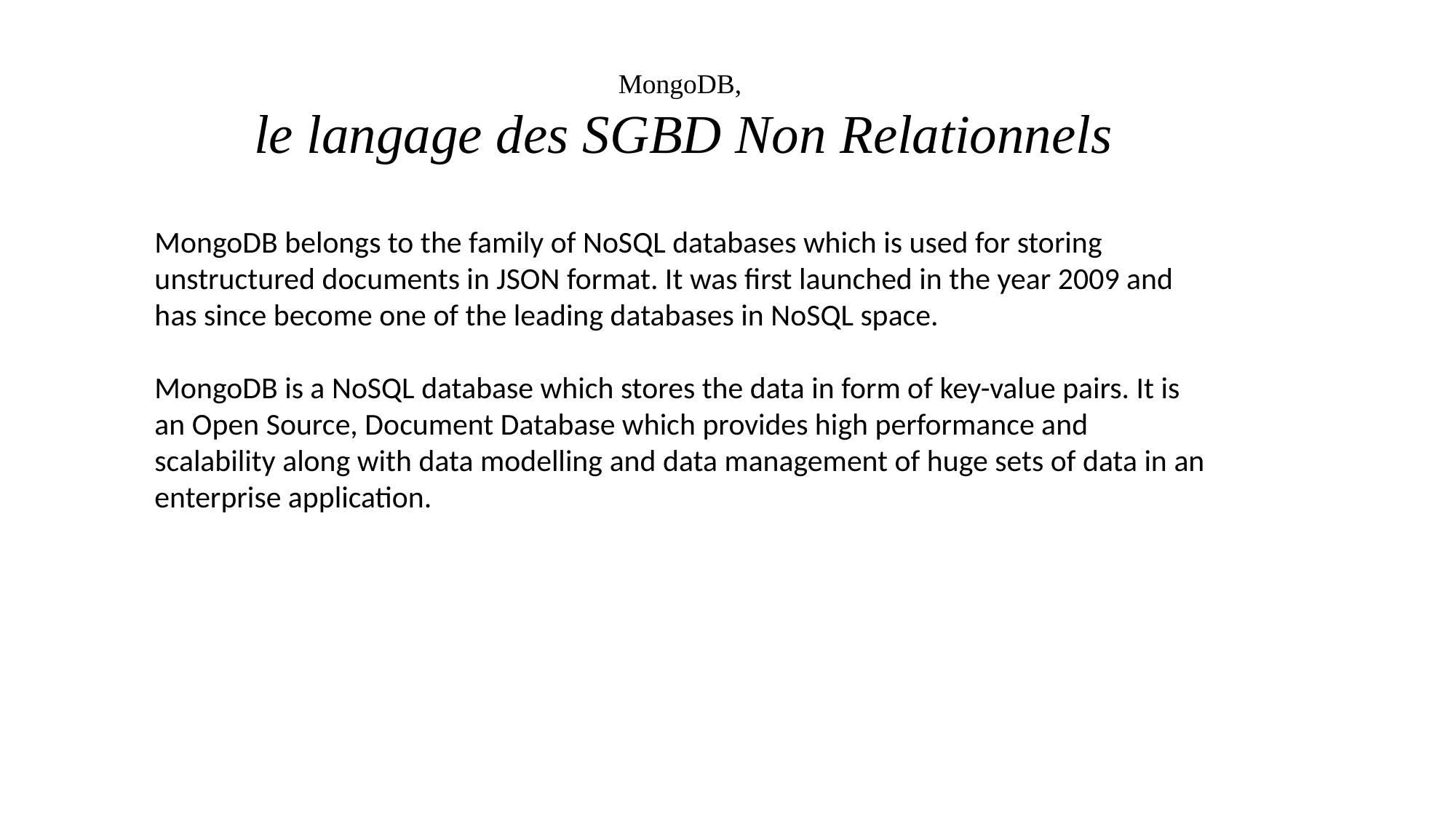

MongoDB,
 le langage des SGBD Non Relationnels

MongoDB belongs to the family of NoSQL databases which is used for storing unstructured documents in JSON format. It was first launched in the year 2009 and has since become one of the leading databases in NoSQL space.

MongoDB is a NoSQL database which stores the data in form of key-value pairs. It is an Open Source, Document Database which provides high performance and scalability along with data modelling and data management of huge sets of data in an enterprise application.